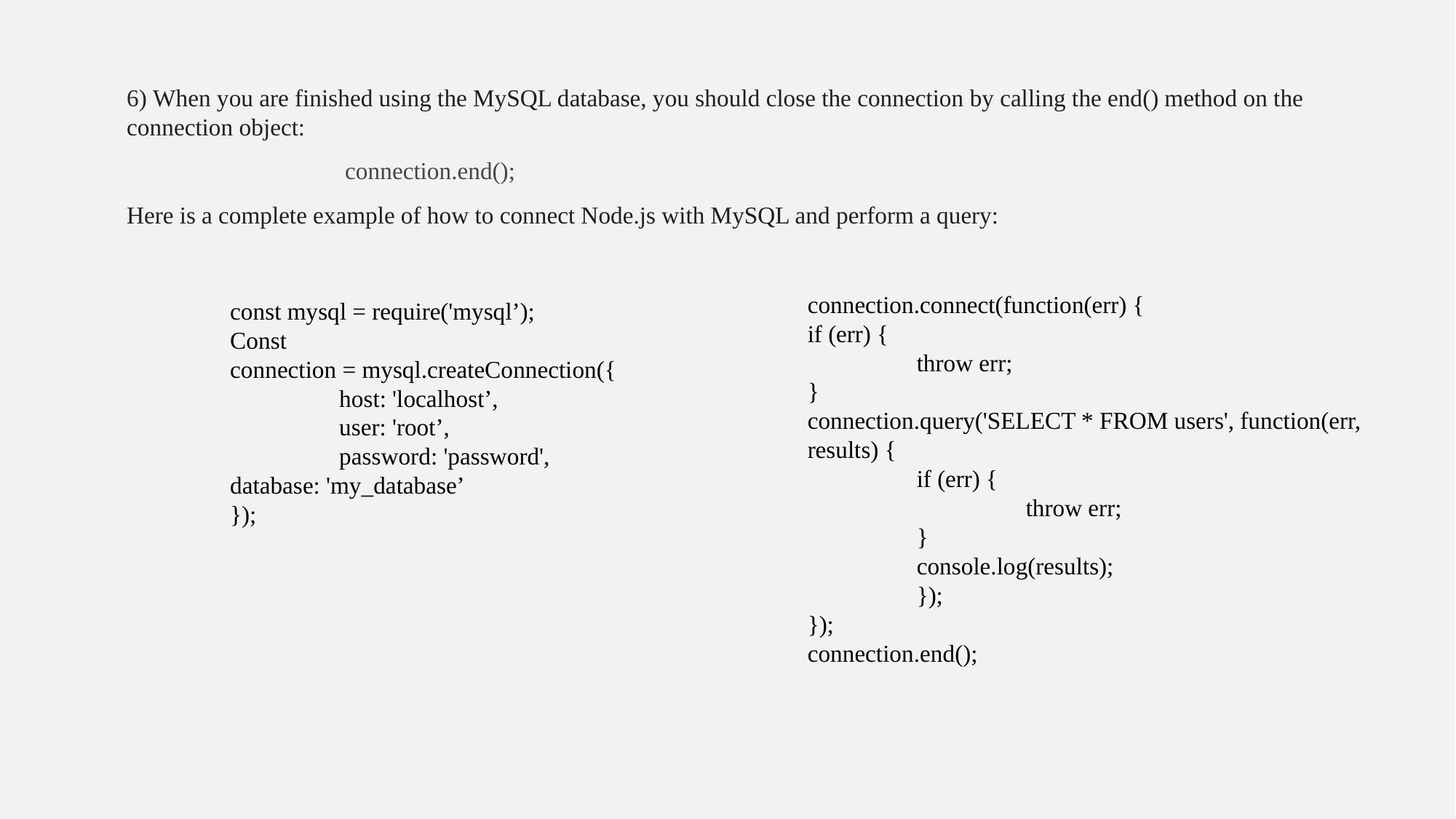

6) When you are finished using the MySQL database, you should close the connection by calling the end() method on the connection object:
		connection.end();
Here is a complete example of how to connect Node.js with MySQL and perform a query:

connection.connect(function(err) {
if (err) {
	throw err;
}
connection.query('SELECT * FROM users', function(err, results) {
	if (err) {
		throw err;
	}
	console.log(results);
	});
});
connection.end();
const mysql = require('mysql’);
Const
connection = mysql.createConnection({
	host: 'localhost’,
	user: 'root’,
	password: 'password',
database: 'my_database’
});